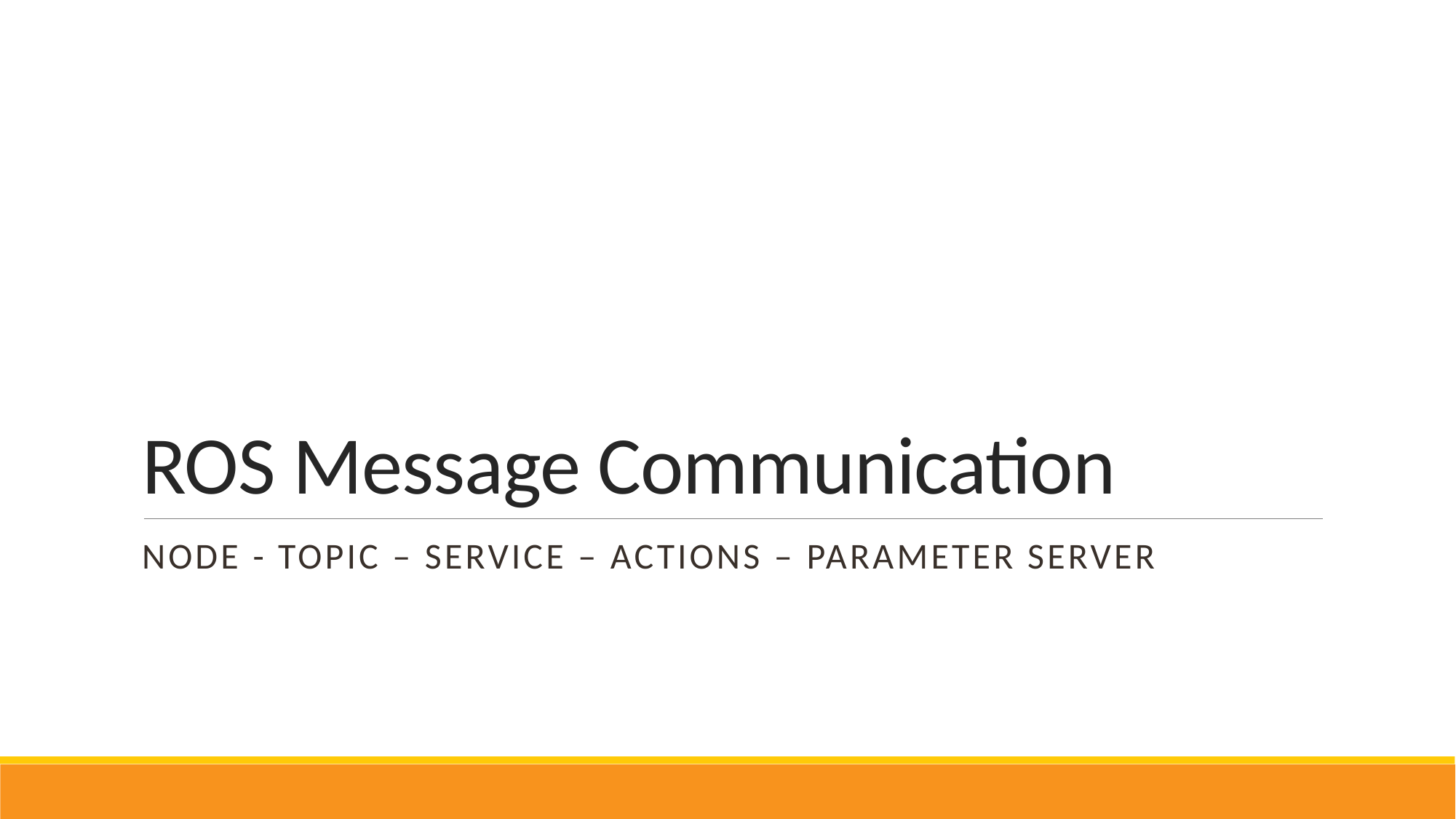

# ROS Message Communication
Node - Topic – service – actions – parameter server